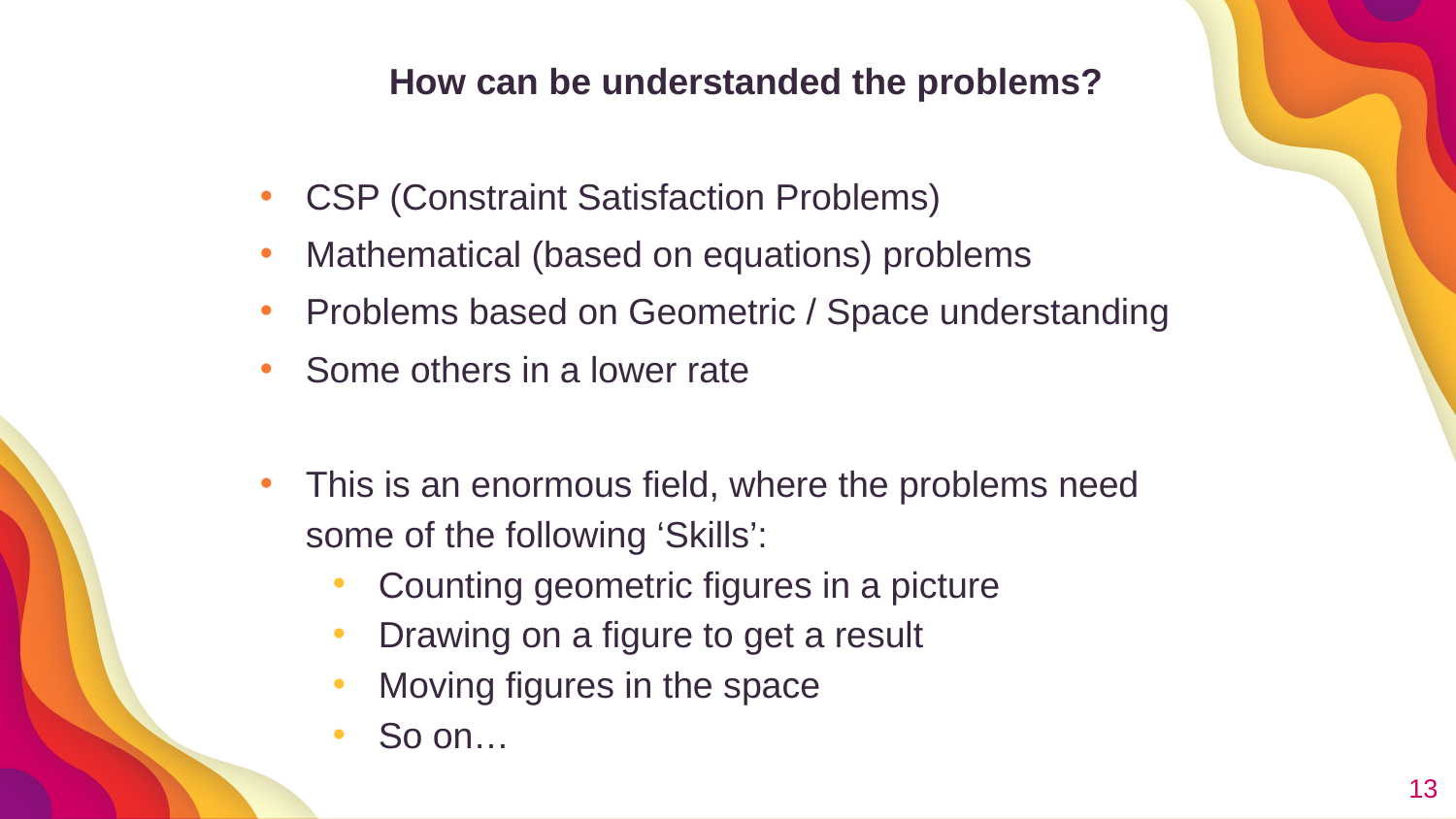

How can be understanded the problems?

CSP (Constraint Satisfaction Problems)
Mathematical (based on equations) problems
Problems based on Geometric / Space understanding
Some others in a lower rate

This is an enormous field, where the problems need some of the following ‘Skills’:
Counting geometric figures in a picture
Drawing on a figure to get a result
Moving figures in the space
So on…
13